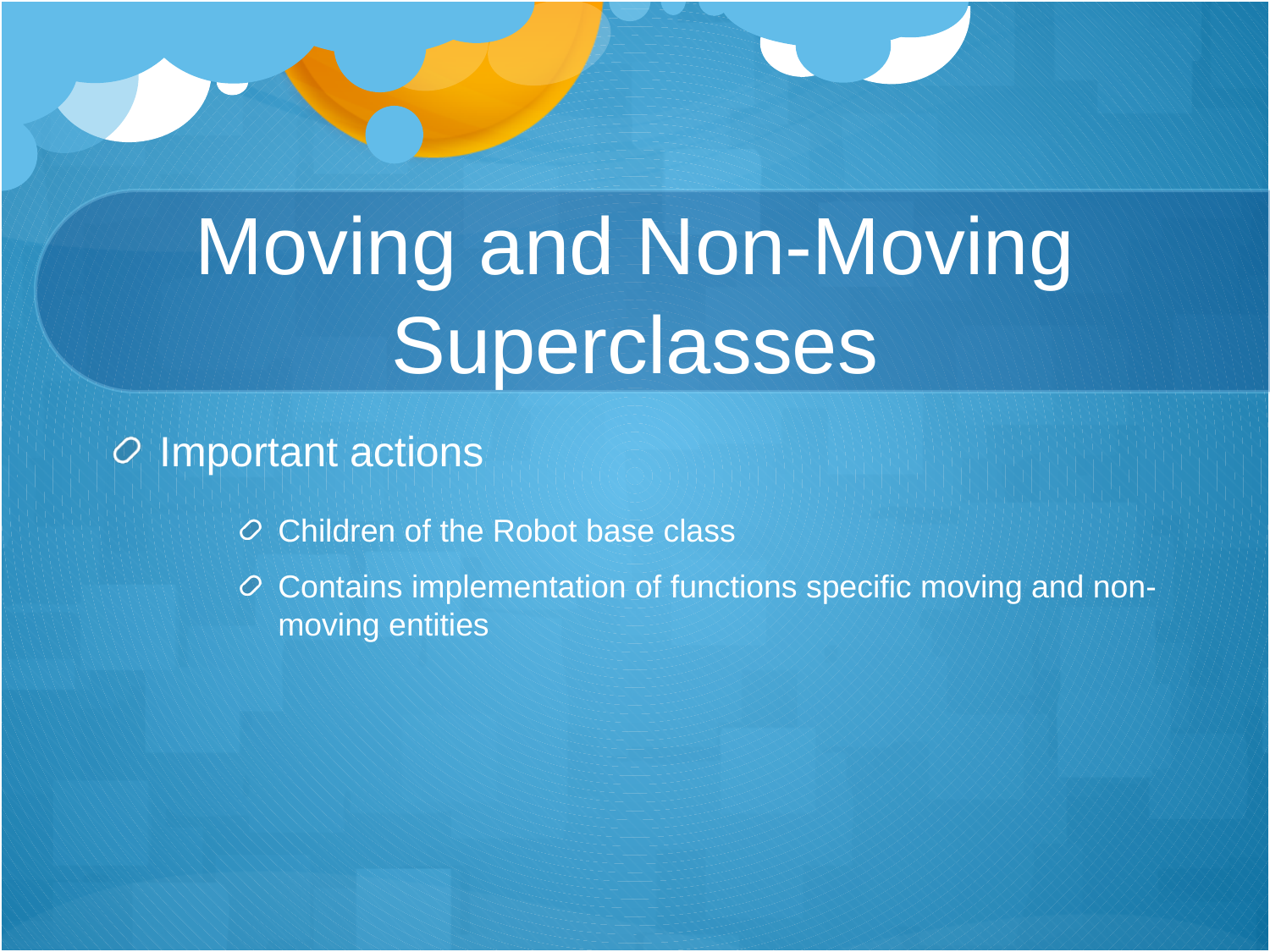

# Moving and Non-Moving Superclasses
Important actions
Children of the Robot base class
Contains implementation of functions specific moving and non-moving entities